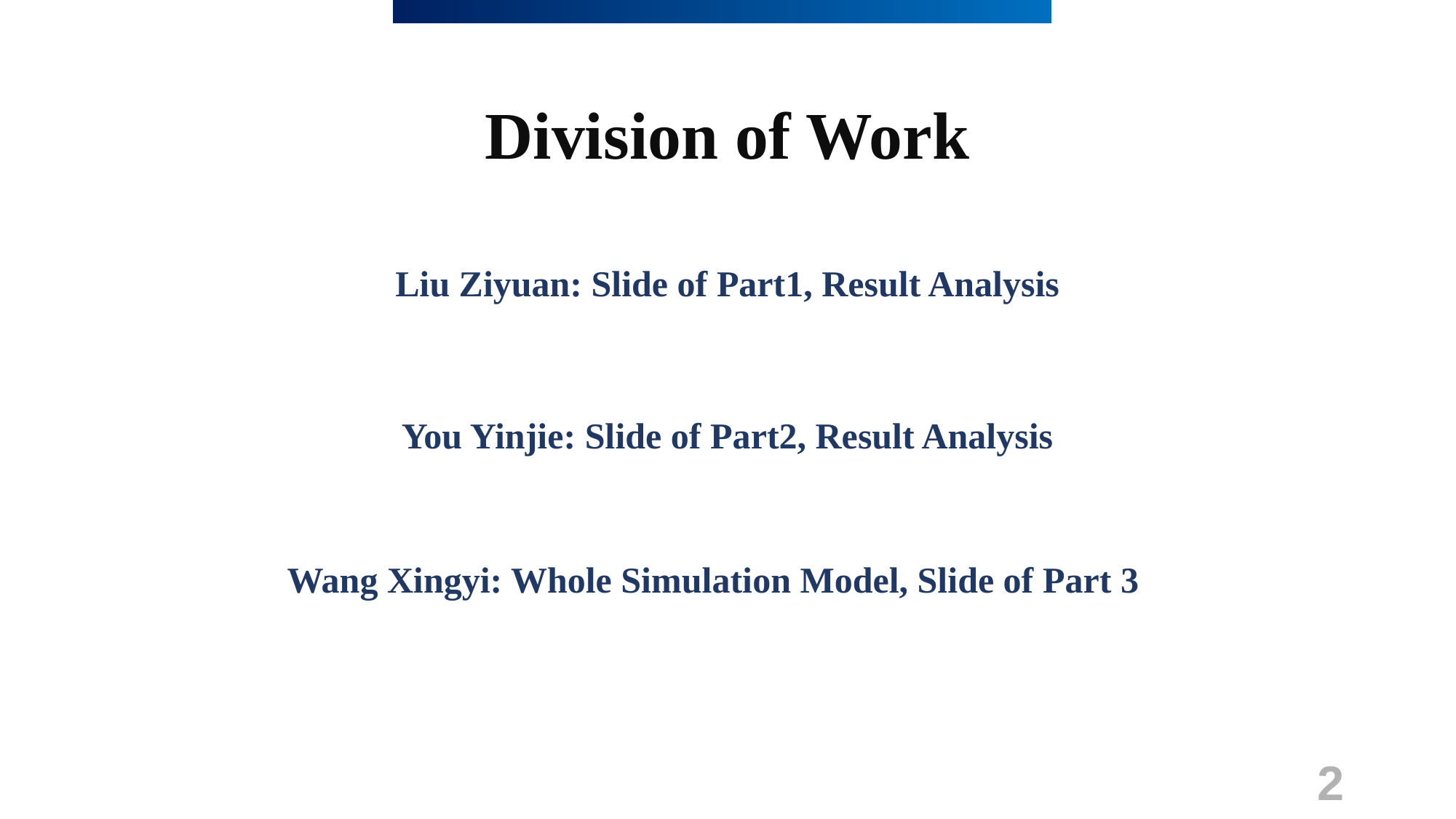

Division of Work
Liu Ziyuan: Slide of Part1, Result Analysis

You Yinjie: Slide of Part2, Result Analysis
Wang Xingyi: Whole Simulation Model, Slide of Part 3
2